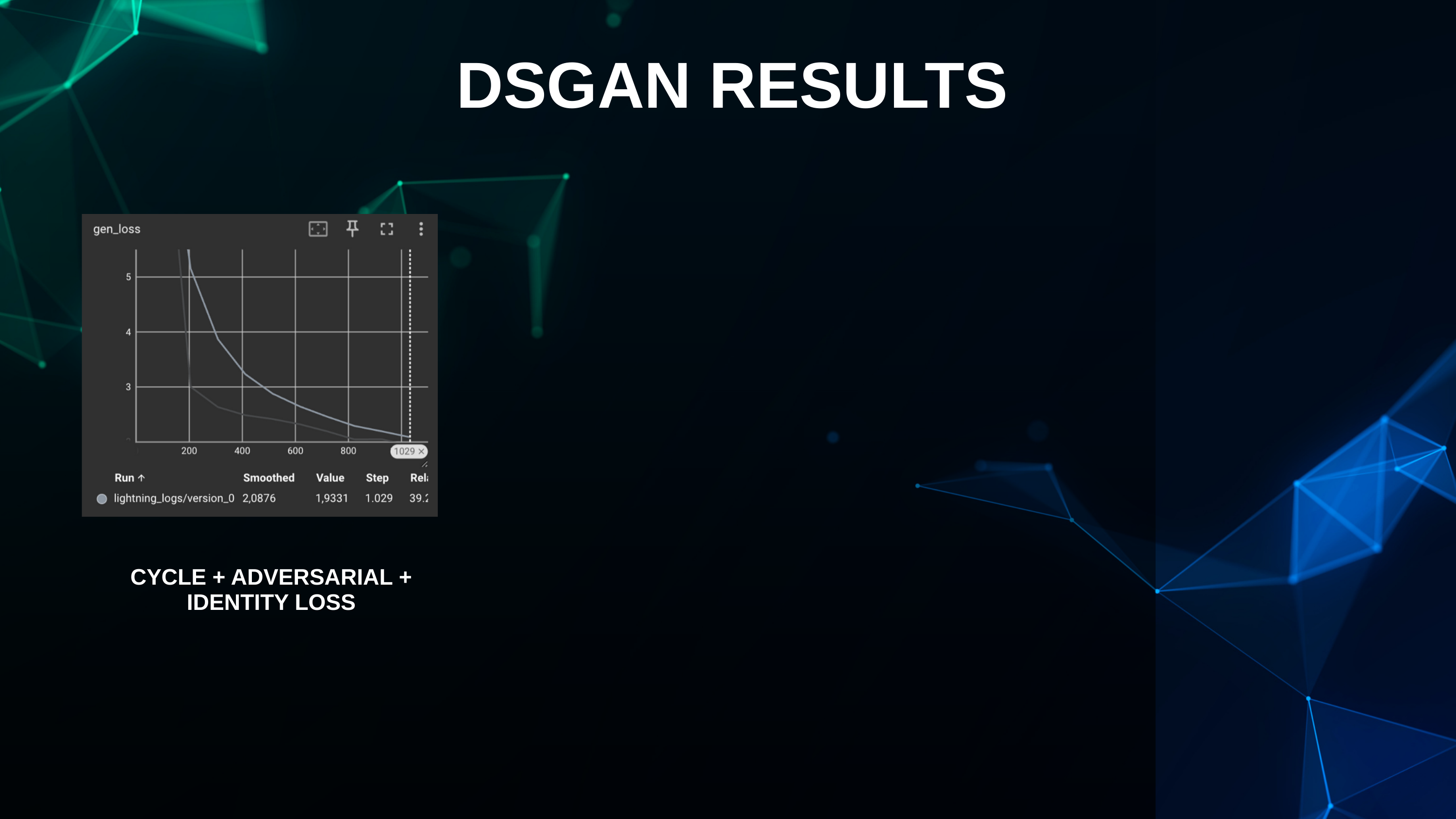

DSGAN RESULTS

CYCLE + ADVERSARIAL + IDENTITY LOSS